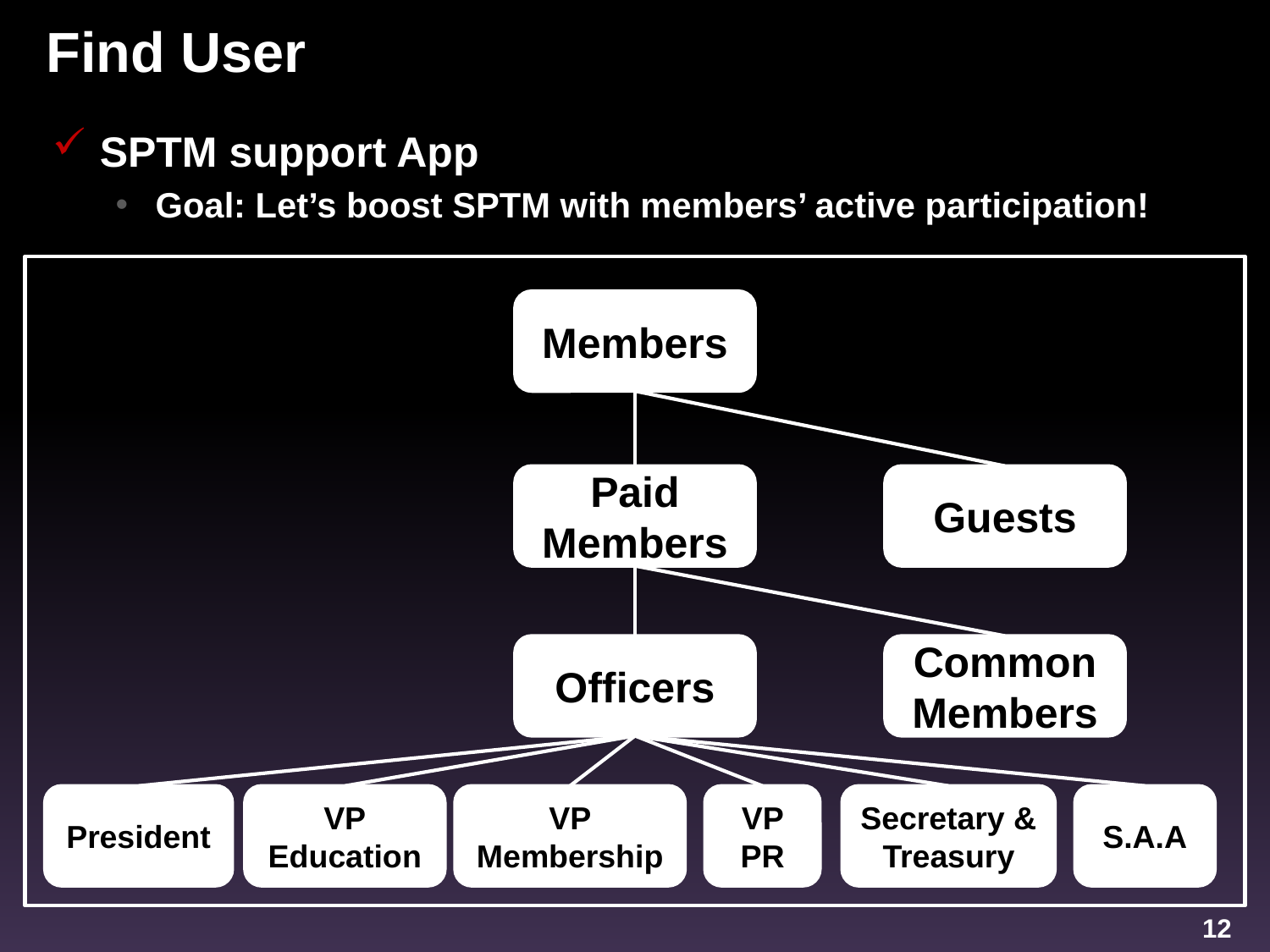

# Find User
SPTM support App
Goal: Let’s boost SPTM with members’ active participation!

Members
Paid Members
Guests
Officers
Common Members
President
VP
Education
VP
Membership
VP PR
Secretary & Treasury
S.A.A
12